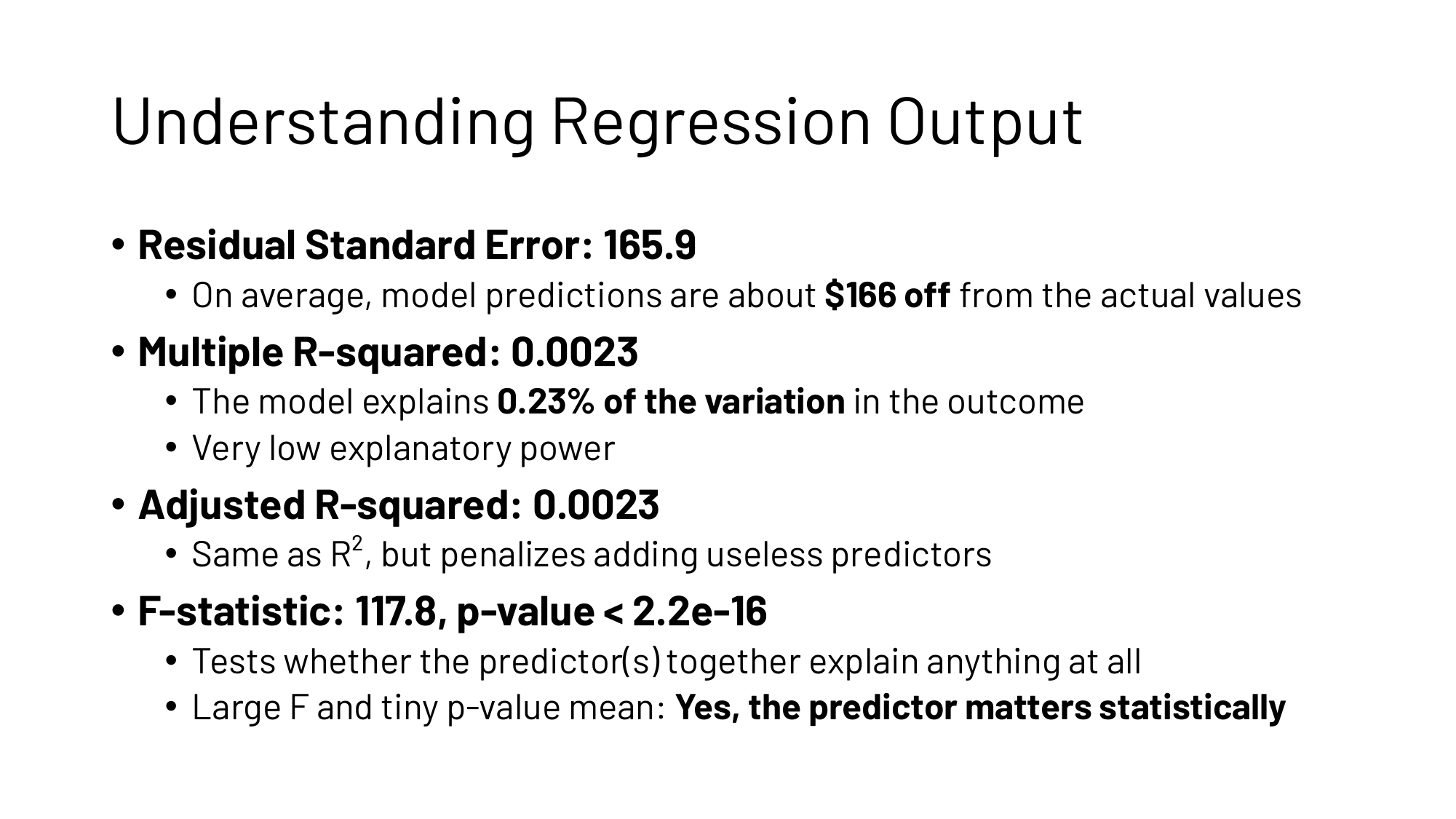

# Understanding Regression Output
Residual Standard Error: 165.9
On average, model predictions are about $166 off from the actual values
Multiple R-squared: 0.0023
The model explains 0.23% of the variation in the outcome
Very low explanatory power
Adjusted R-squared: 0.0023
Same as R², but penalizes adding useless predictors
F-statistic: 117.8, p-value < 2.2e-16
Tests whether the predictor(s) together explain anything at all
Large F and tiny p-value mean: Yes, the predictor matters statistically